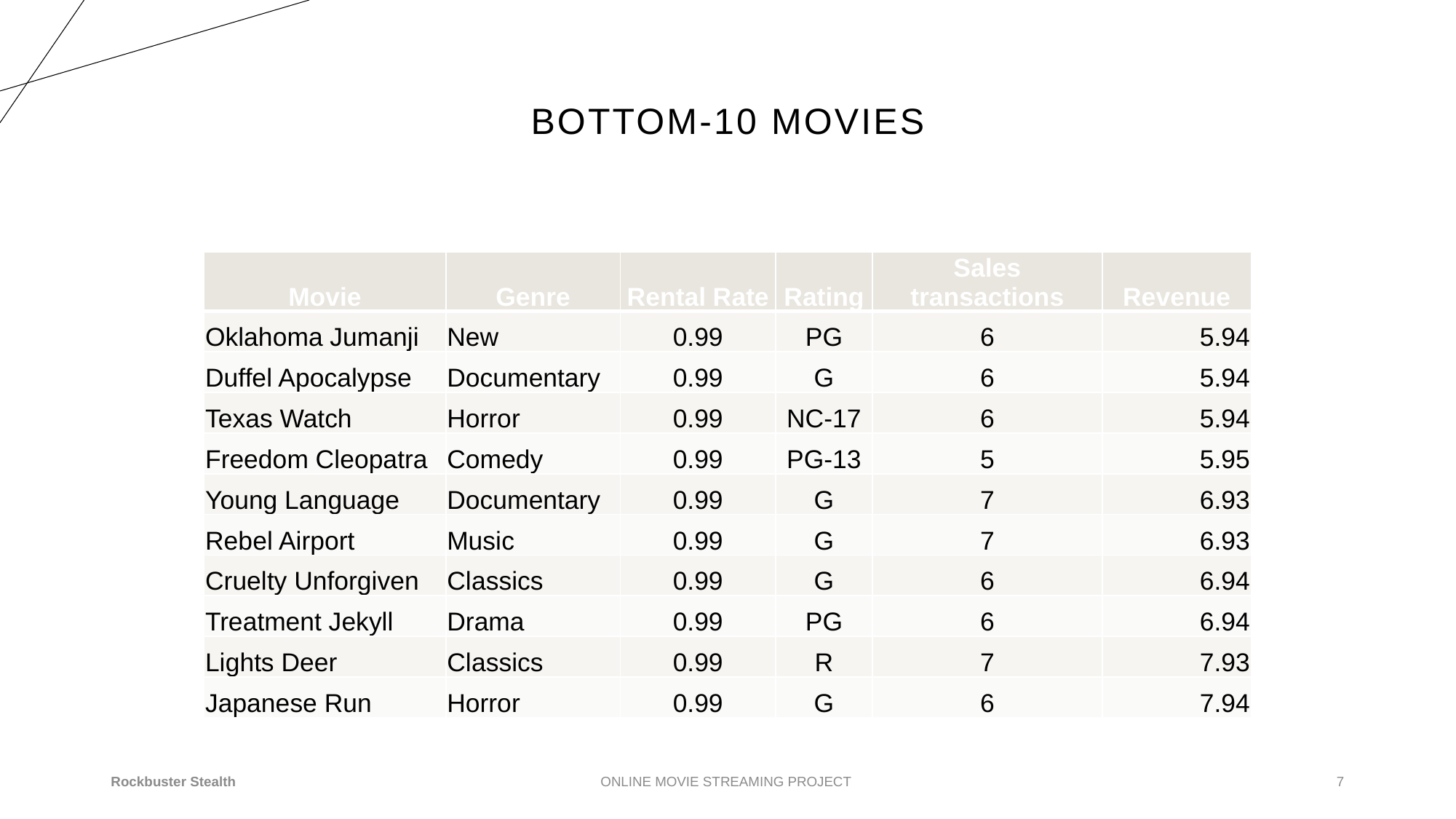

# Bottom-10 movies
| Movie | Genre | Rental Rate | Rating | Sales transactions | Revenue |
| --- | --- | --- | --- | --- | --- |
| Oklahoma Jumanji | New | 0.99 | PG | 6 | 5.94 |
| Duffel Apocalypse | Documentary | 0.99 | G | 6 | 5.94 |
| Texas Watch | Horror | 0.99 | NC-17 | 6 | 5.94 |
| Freedom Cleopatra | Comedy | 0.99 | PG-13 | 5 | 5.95 |
| Young Language | Documentary | 0.99 | G | 7 | 6.93 |
| Rebel Airport | Music | 0.99 | G | 7 | 6.93 |
| Cruelty Unforgiven | Classics | 0.99 | G | 6 | 6.94 |
| Treatment Jekyll | Drama | 0.99 | PG | 6 | 6.94 |
| Lights Deer | Classics | 0.99 | R | 7 | 7.93 |
| Japanese Run | Horror | 0.99 | G | 6 | 7.94 |
Rockbuster Stealth
ONLINE MOVIE STREAMING PROJECT
7